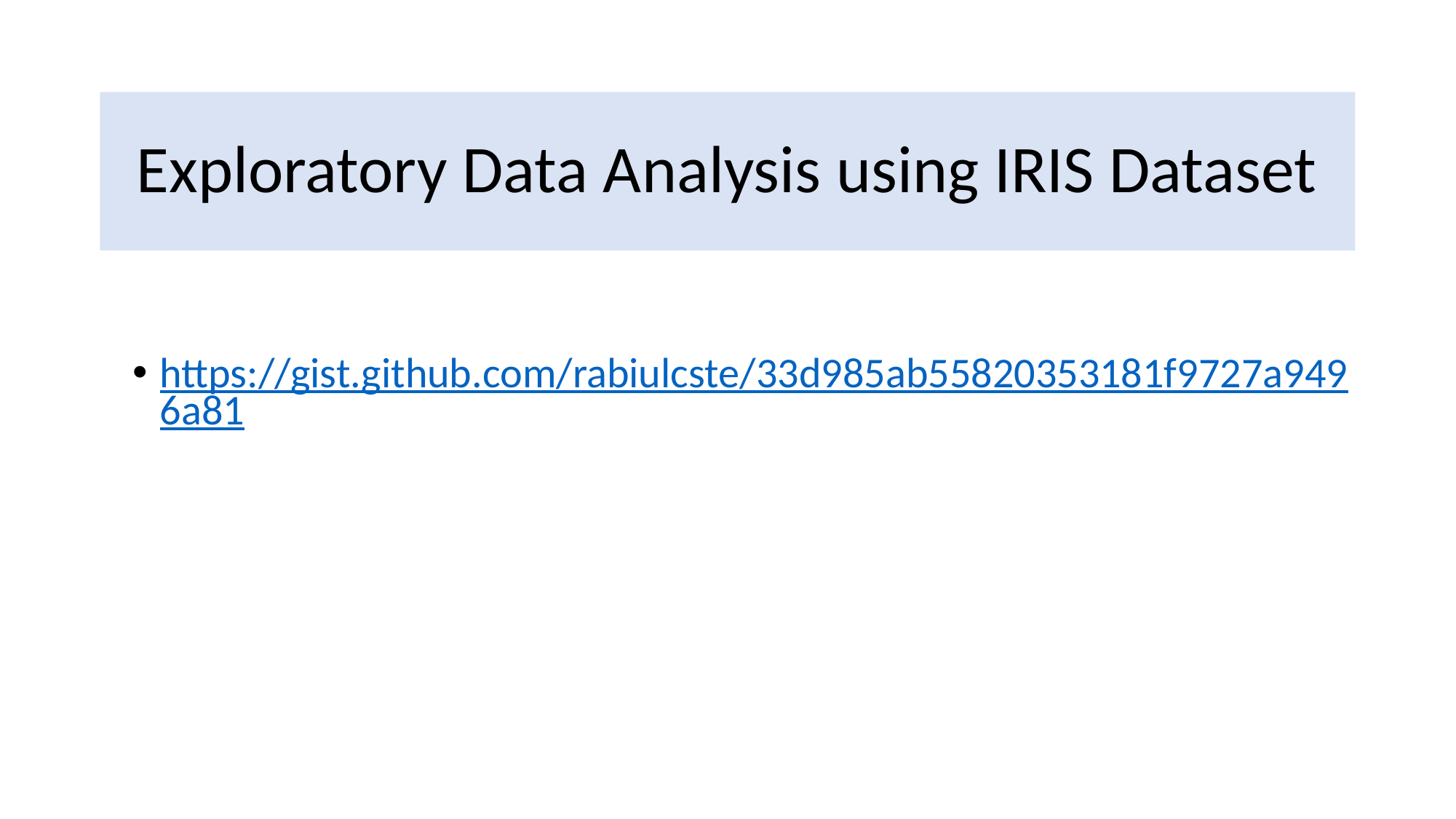

# Exploratory Data Analysis using IRIS Dataset
https://gist.github.com/rabiulcste/33d985ab55820353181f9727a9496a81